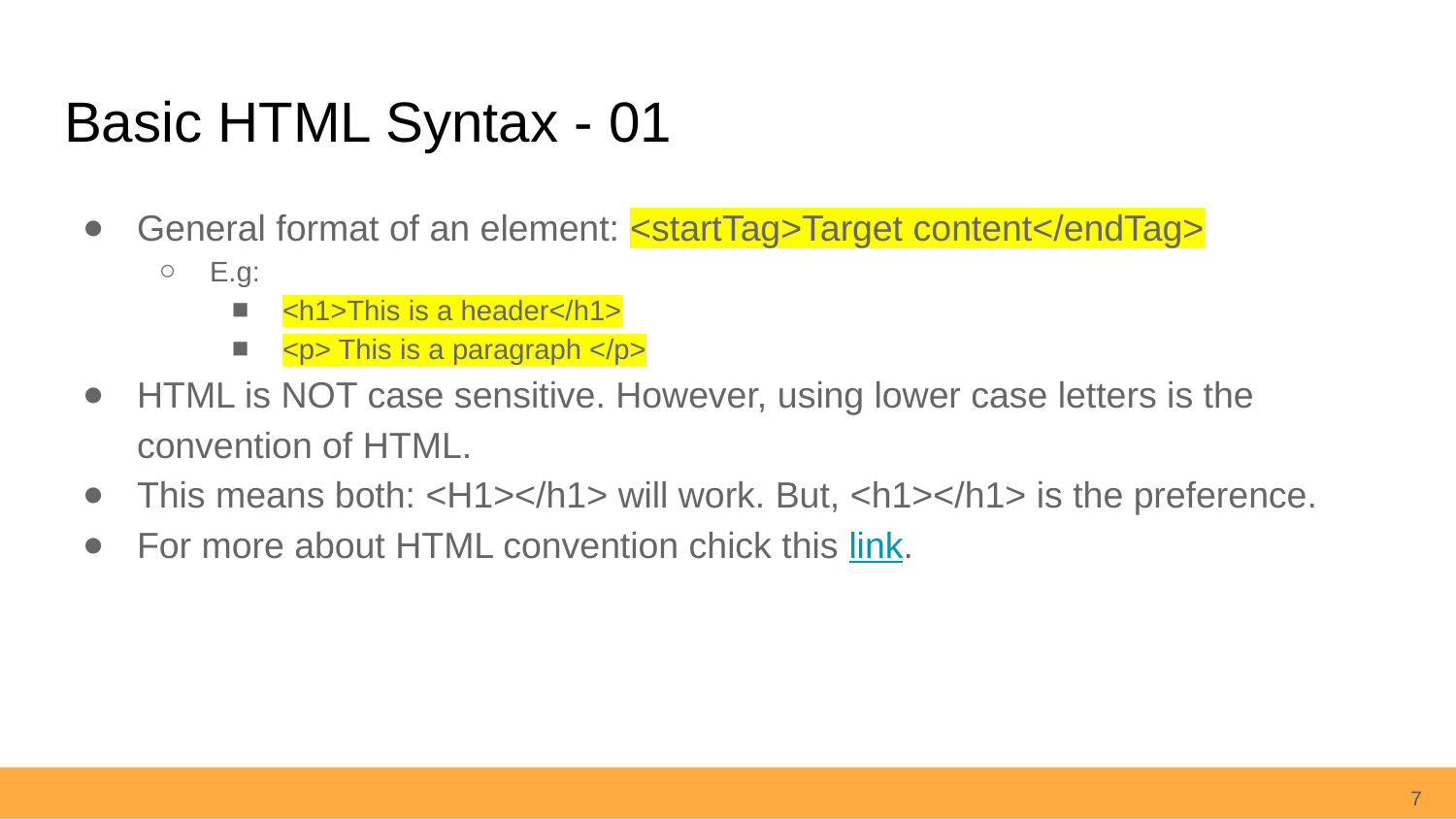

# Basic HTML Syntax - 01
General format of an element: <startTag>Target content</endTag>
E.g:
<h1>This is a header</h1>
<p> This is a paragraph </p>
HTML is NOT case sensitive. However, using lower case letters is the convention of HTML.
This means both: <H1></h1> will work. But, <h1></h1> is the preference.
For more about HTML convention chick this link.
7